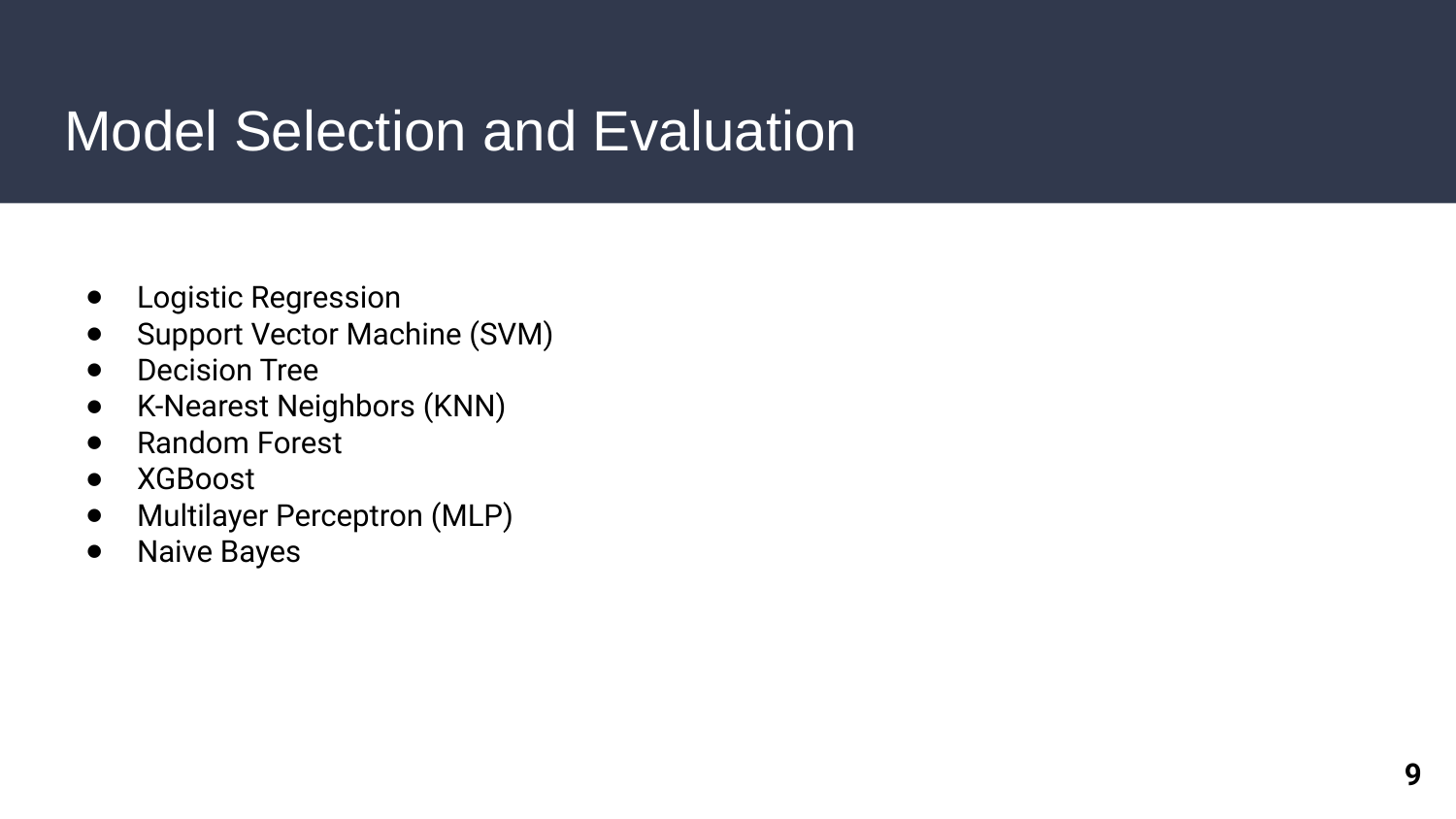

# Model Selection and Evaluation
Logistic Regression
Support Vector Machine (SVM)
Decision Tree
K-Nearest Neighbors (KNN)
Random Forest
XGBoost
Multilayer Perceptron (MLP)
Naive Bayes
9